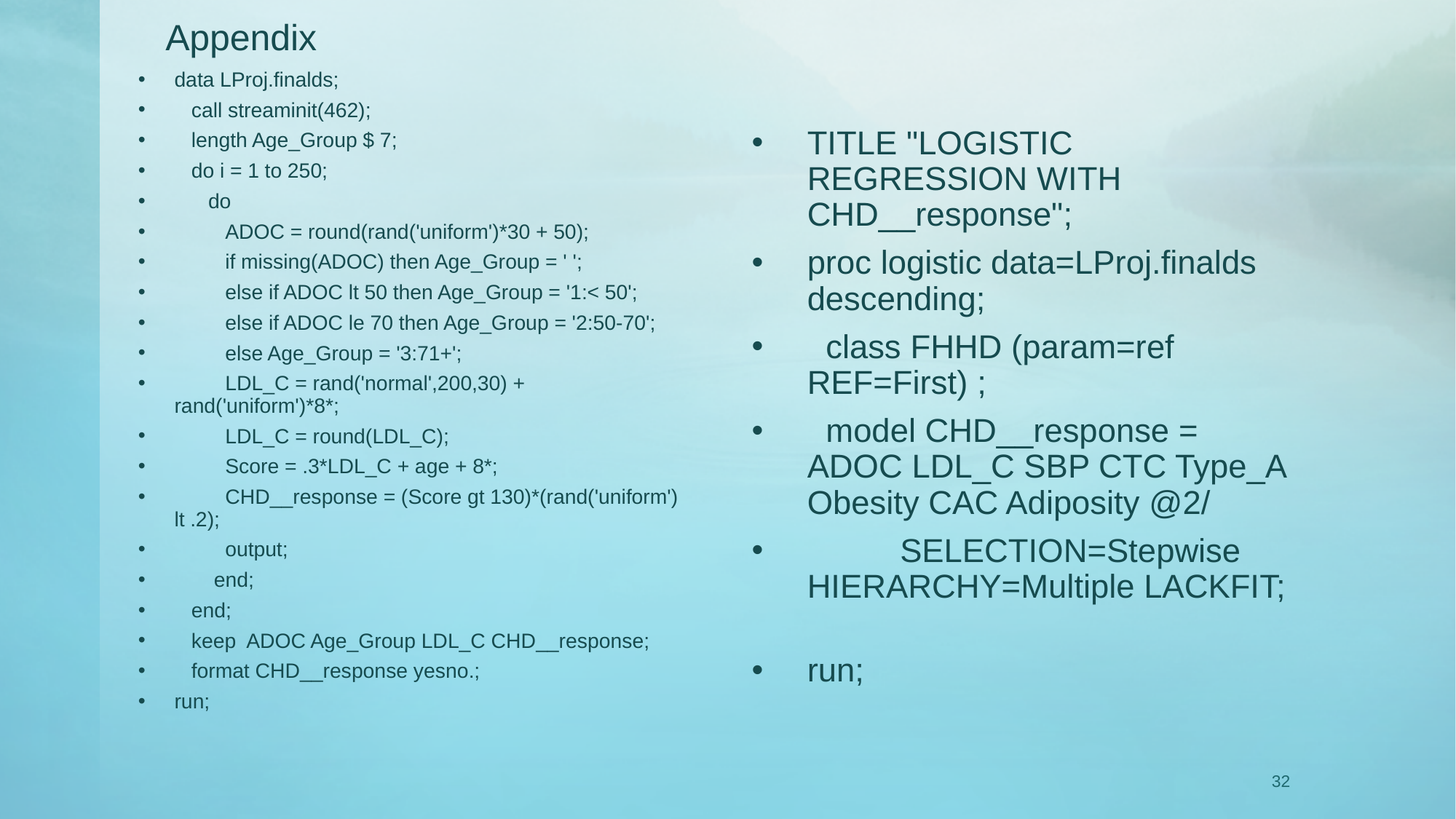

# Appendix
data LProj.finalds;
   call streaminit(462);
   length Age_Group $ 7;
   do i = 1 to 250;
      do
         ADOC = round(rand('uniform')*30 + 50);
         if missing(ADOC) then Age_Group = ' ';
         else if ADOC lt 50 then Age_Group = '1:< 50';
         else if ADOC le 70 then Age_Group = '2:50-70';
         else Age_Group = '3:71+';
         LDL_C = rand('normal',200,30) + rand('uniform')*8*;
         LDL_C = round(LDL_C);
         Score = .3*LDL_C + age + 8*;
         CHD__response = (Score gt 130)*(rand('uniform') lt .2);
         output;
       end;
   end;
   keep  ADOC Age_Group LDL_C CHD__response;
   format CHD__response yesno.;
run;

TITLE "LOGISTIC REGRESSION WITH CHD__response";
proc logistic data=LProj.finalds descending;
  class FHHD (param=ref REF=First) ;
  model CHD__response = ADOC LDL_C SBP CTC Type_A Obesity CAC Adiposity @2/
          SELECTION=Stepwise HIERARCHY=Multiple LACKFIT;
run;
32